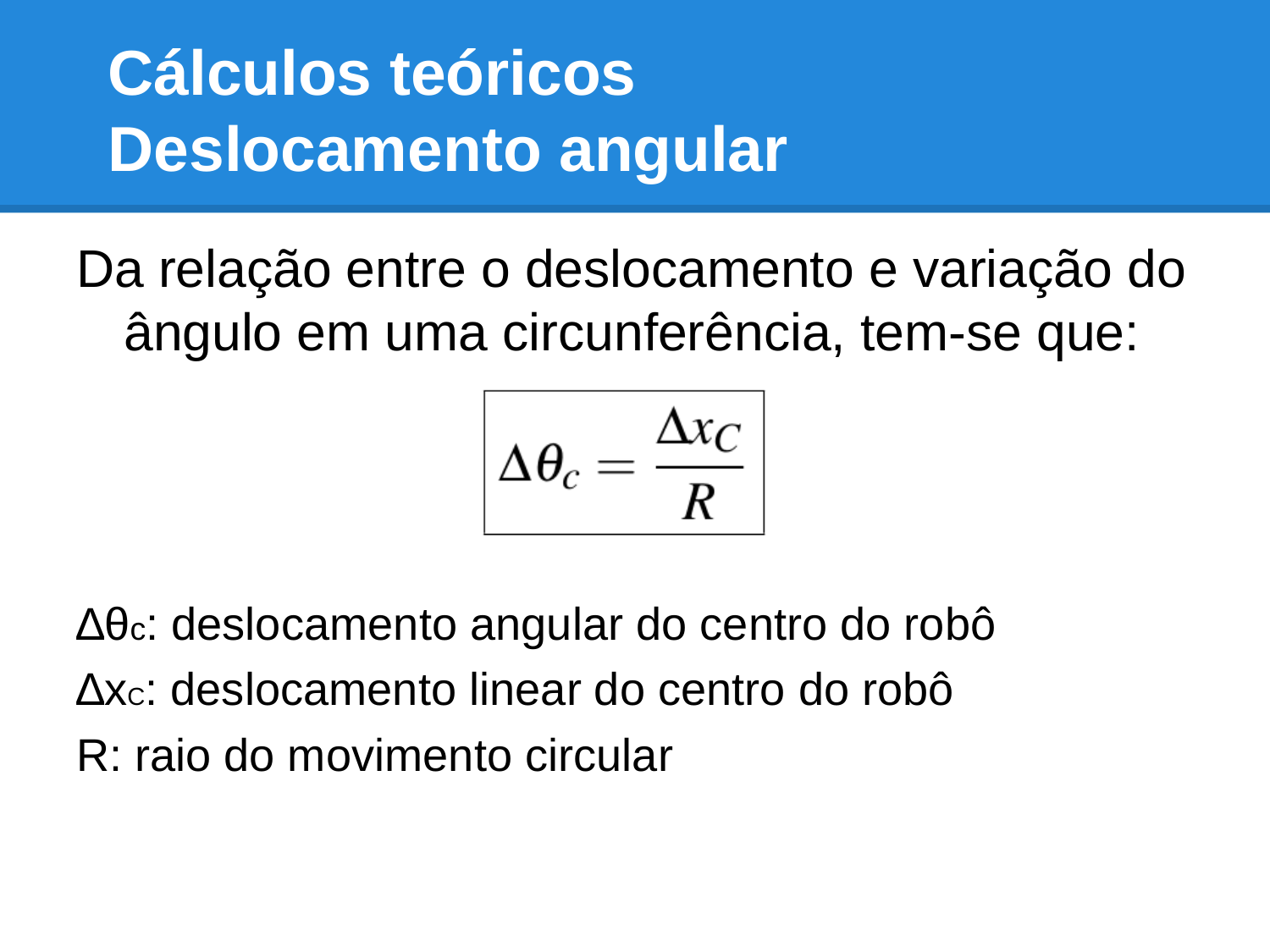

# Cálculos teóricos
Deslocamento angular
Da relação entre o deslocamento e variação do ângulo em uma circunferência, tem-se que:

∆θc: deslocamento angular do centro do robô
∆xC: deslocamento linear do centro do robô
R: raio do movimento circular